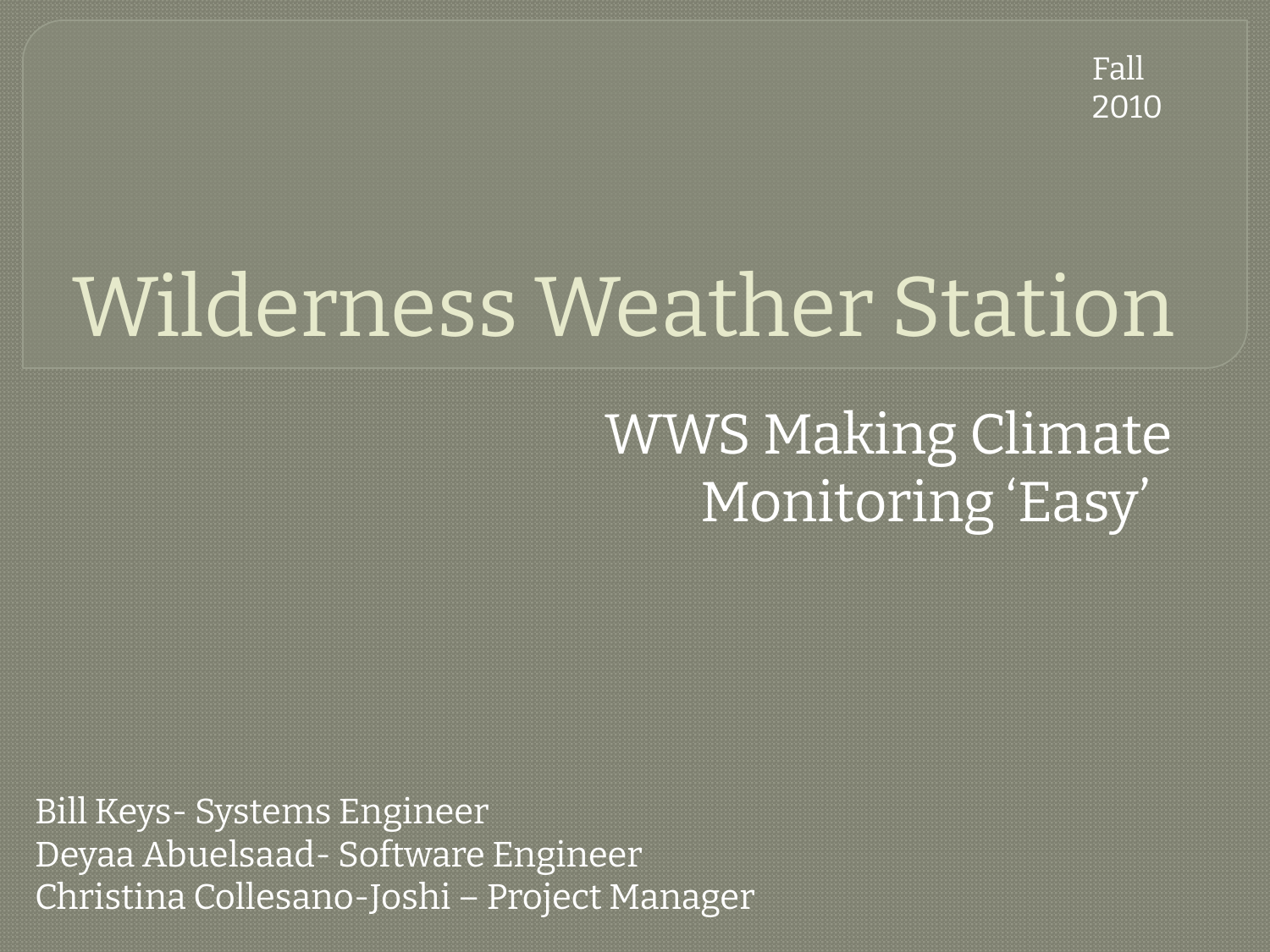

Fall 2010
# Wilderness Weather Station
WWS Making Climate Monitoring ‘Easy’
Bill Keys- Systems Engineer
Deyaa Abuelsaad- Software Engineer
Christina Collesano-Joshi – Project Manager